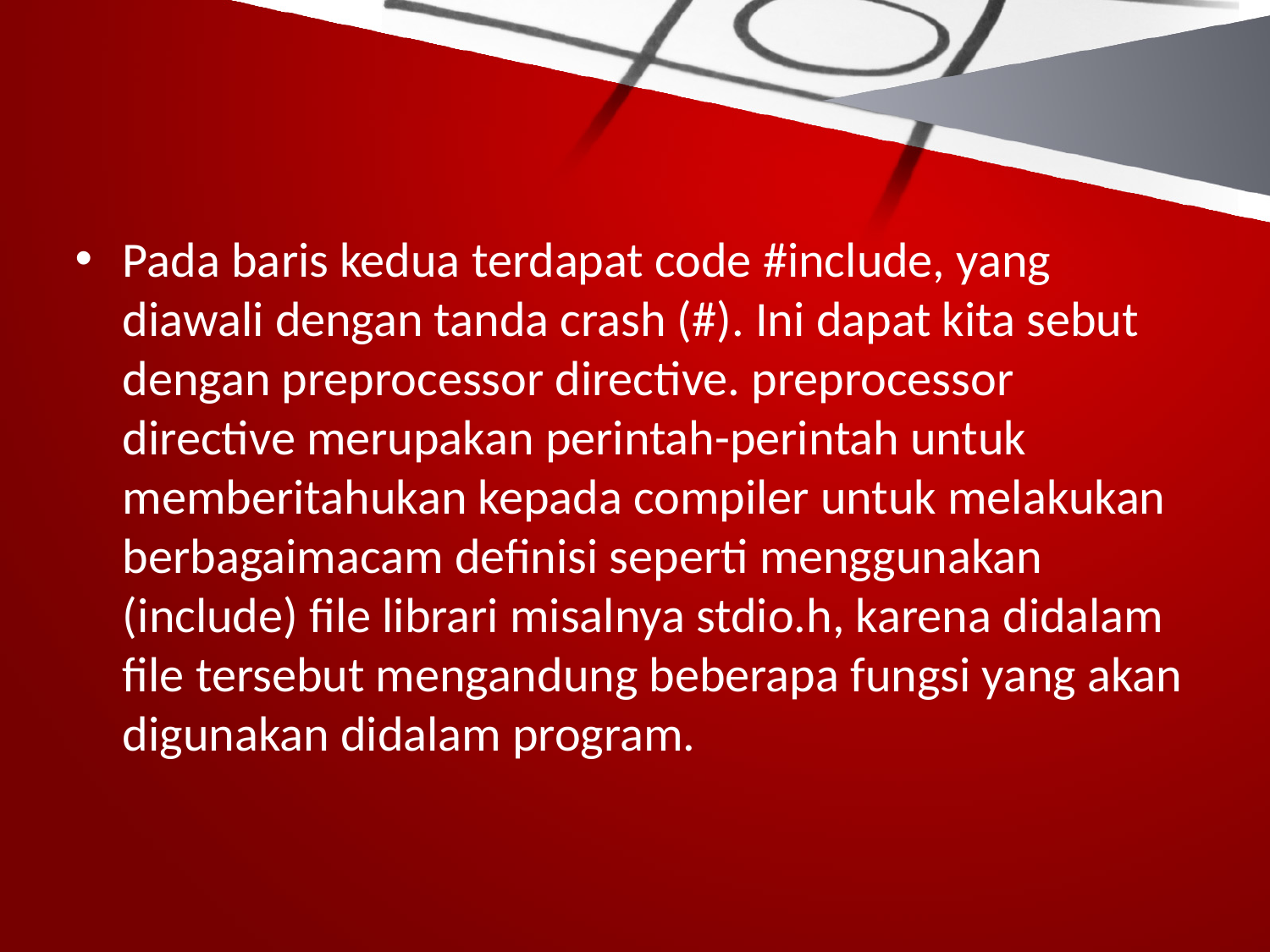

#
Pada baris kedua terdapat code #include, yang diawali dengan tanda crash (#). Ini dapat kita sebut dengan preprocessor directive. preprocessor directive merupakan perintah-perintah untuk memberitahukan kepada compiler untuk melakukan berbagaimacam definisi seperti menggunakan (include) file librari misalnya stdio.h, karena didalam file tersebut mengandung beberapa fungsi yang akan digunakan didalam program.